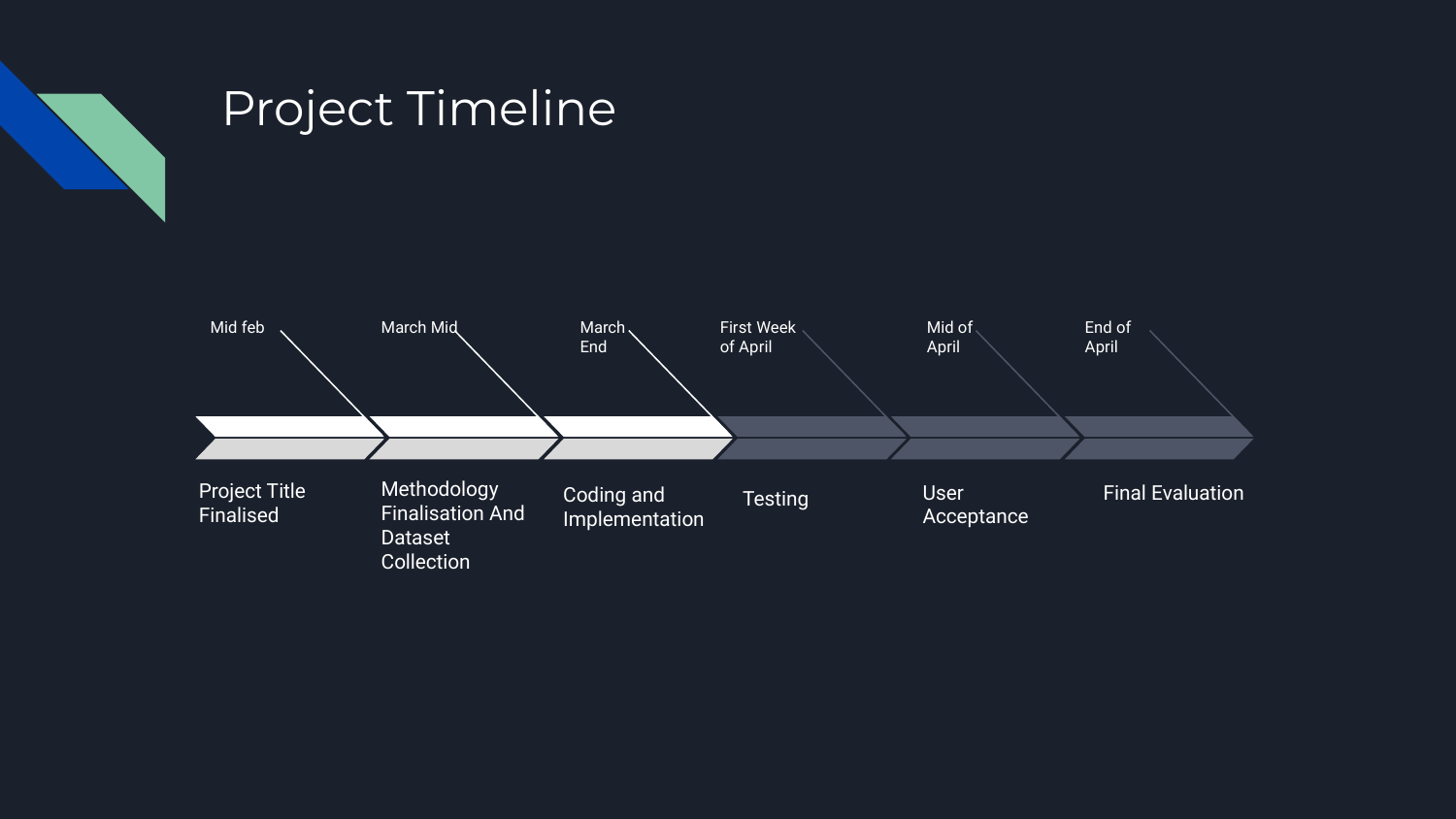

# Project Timeline
  Mid feb

March Mid

March End

First Week of April
Mid of April

End of April

Project Title Finalised

Methodology Finalisation And Dataset Collection
Testing
User Acceptance
Final Evaluation

Coding and Implementation